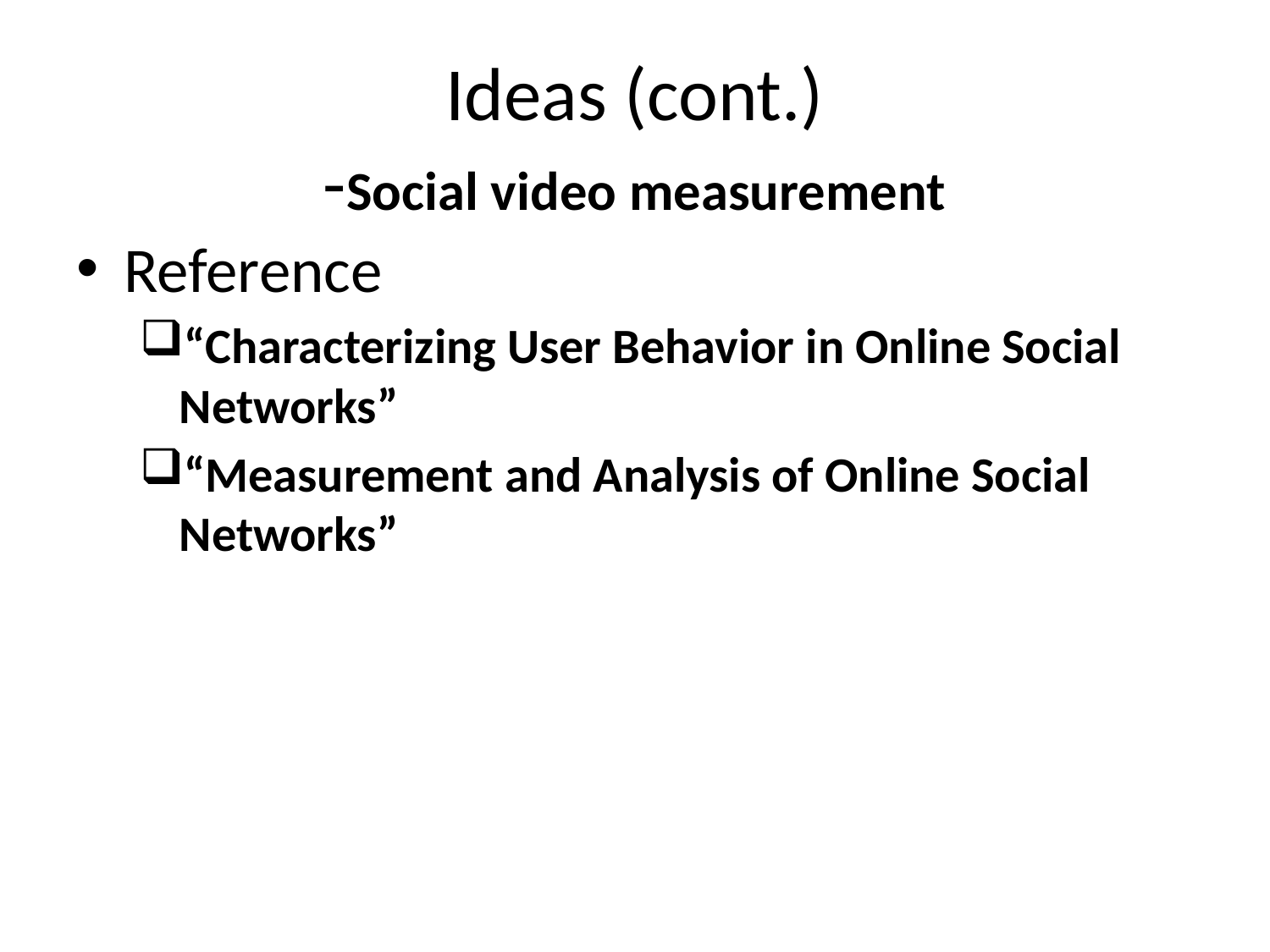

Ideas (cont.)
-Social video measurement
Reference
“Characterizing User Behavior in Online Social Networks”
“Measurement and Analysis of Online Social Networks”